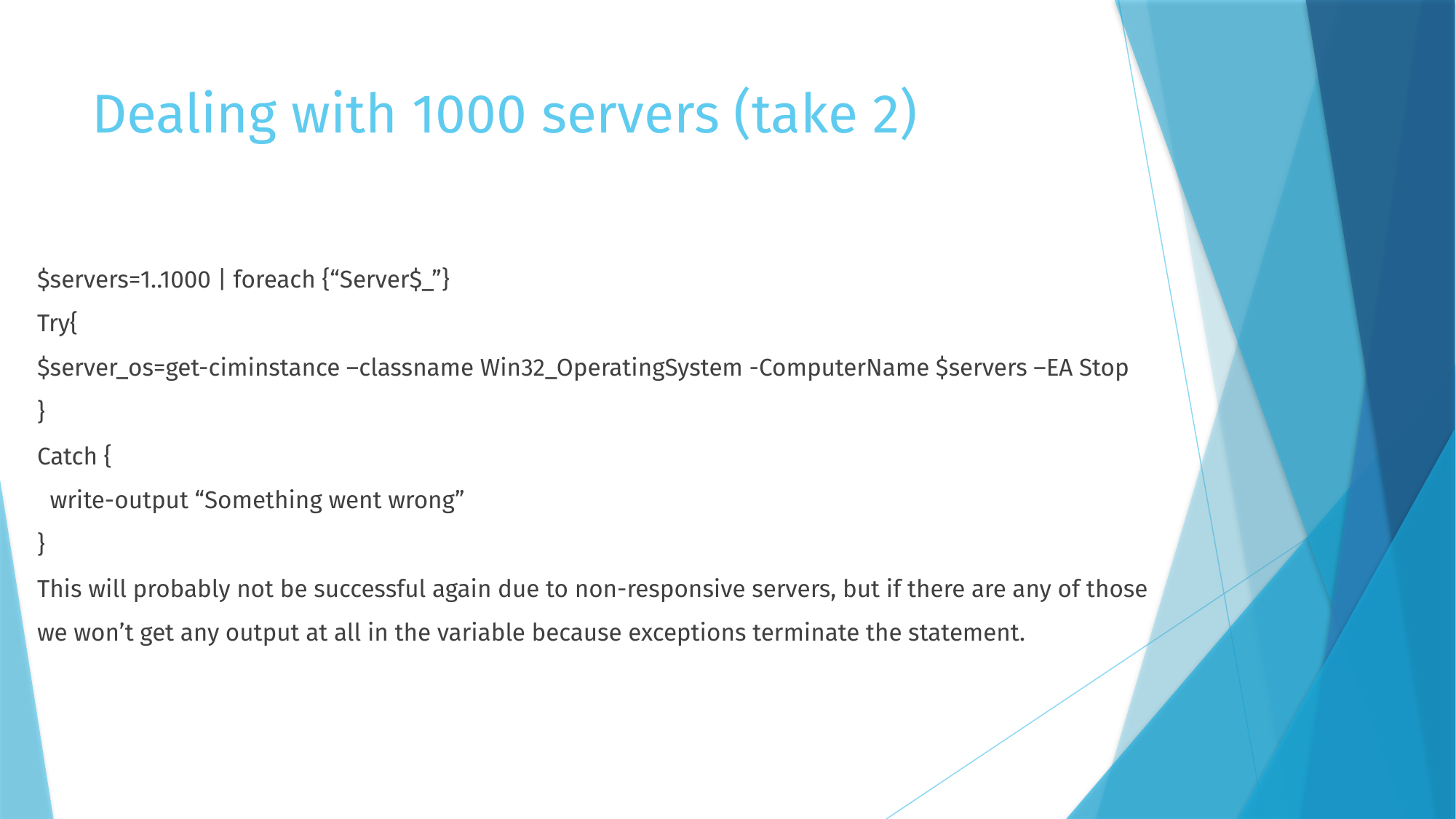

# Dealing with 1000 servers (take 2)
$servers=1..1000 | foreach {“Server$_”}
Try{
$server_os=get-ciminstance –classname Win32_OperatingSystem -ComputerName $servers –EA Stop
}
Catch {
  write-output “Something went wrong”
}
This will probably not be successful again due to non-responsive servers, but if there are any of those
we won’t get any output at all in the variable because exceptions terminate the statement.